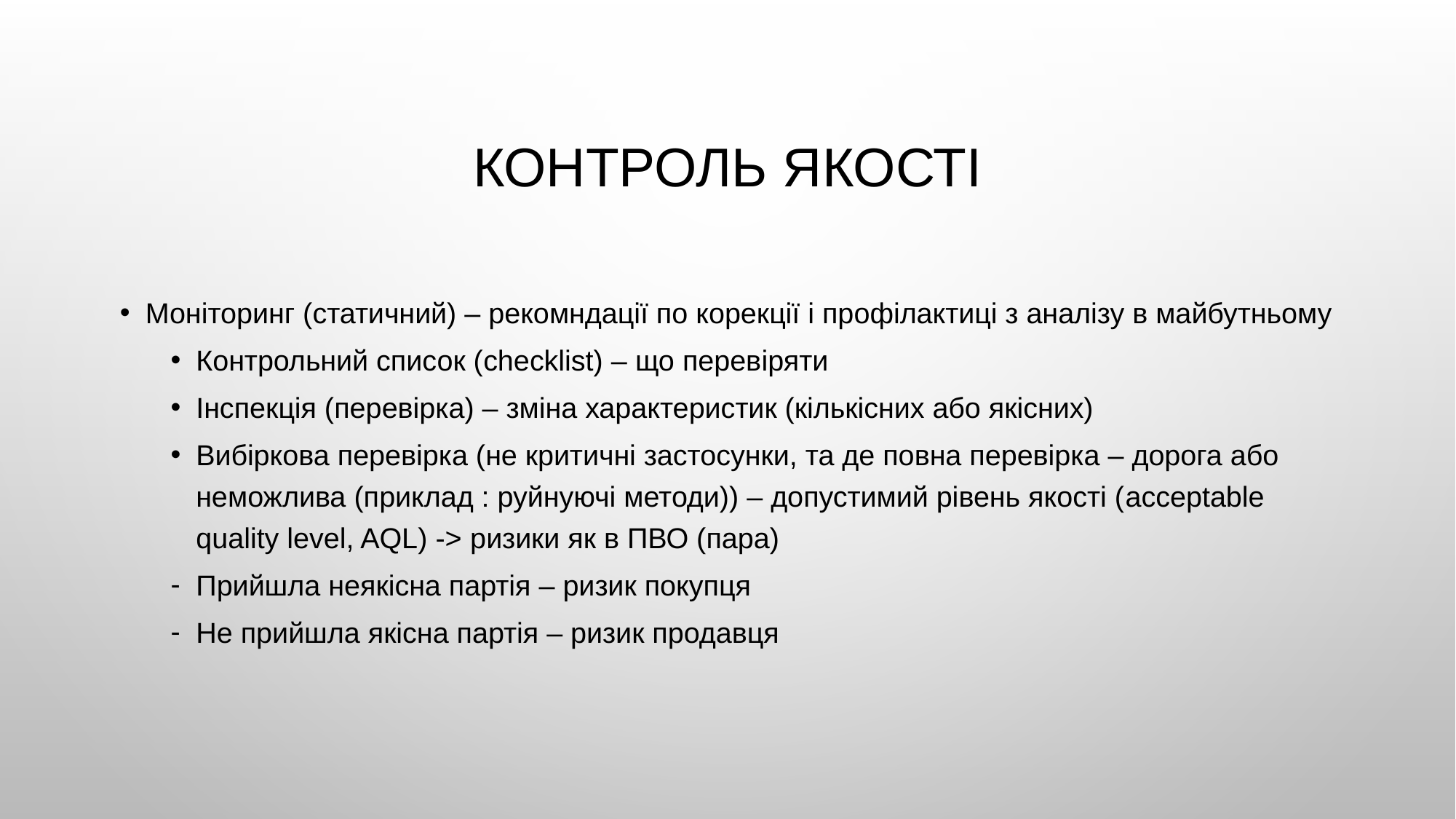

# Контроль якості
Моніторинг (статичний) – рекомндації по корекції і профілактиці з аналізу в майбутньому
Контрольний список (checklist) – що перевіряти
Інспекція (перевірка) – зміна характеристик (кількісних або якісних)
Вибіркова перевірка (не критичні застосунки, та де повна перевірка – дорога або неможлива (приклад : руйнуючі методи)) – допустимий рівень якості (acceptable quality level, AQL) -> ризики як в ПВО (пара)
Прийшла неякісна партія – ризик покупця
Не прийшла якісна партія – ризик продавця